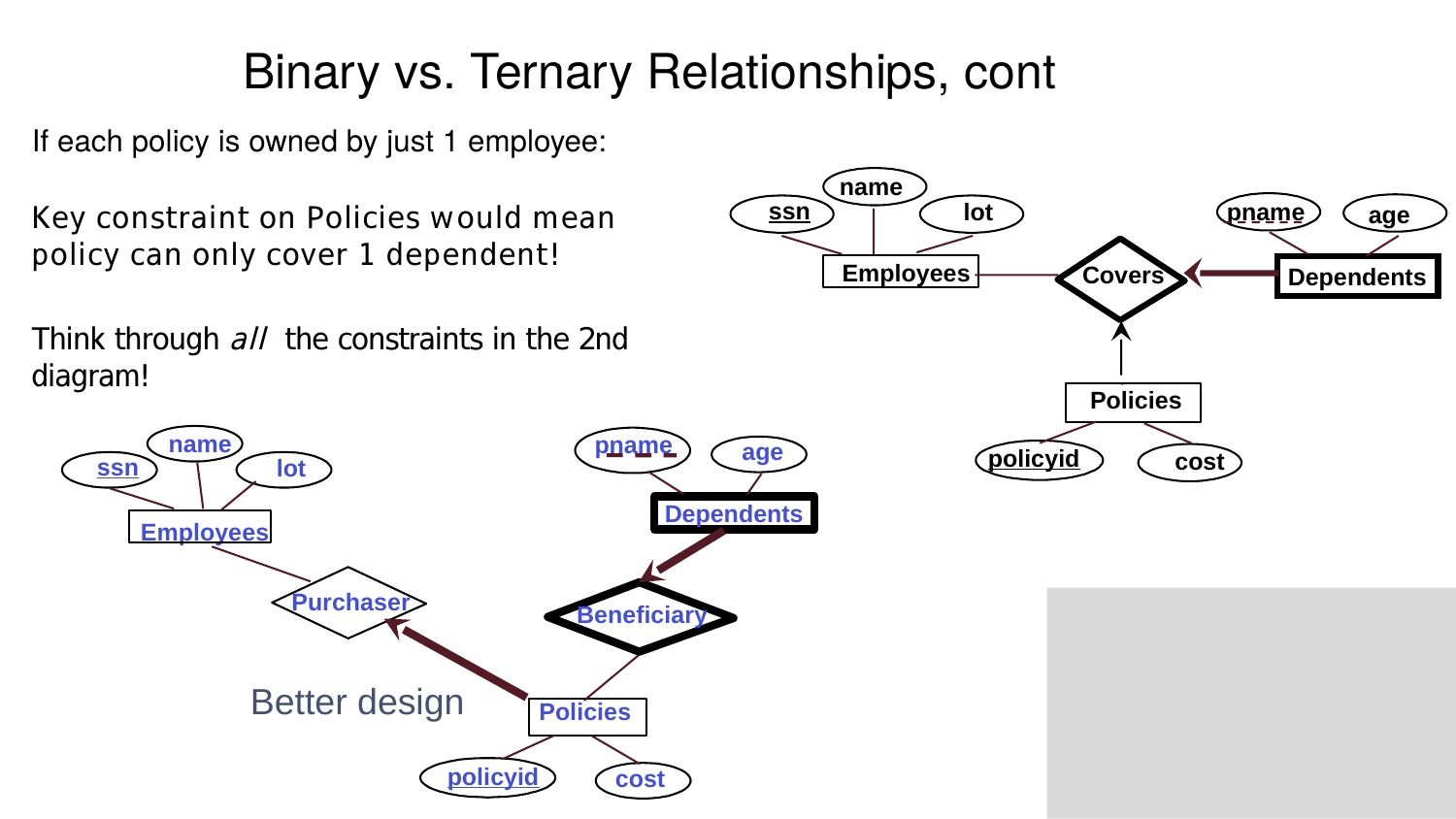

# Binary vs. Ternary Relationships, cont
If each policy is owned by just 1 employee:
Key constraint on Policies would mean policy can only cover 1 dependent!
Think through all  the constraints in the 2nd diagram!
name

ssn
lot

Employees

pname

age

Covers
Dependents

Policies

policyid
cost

name

ssn
lot

Employees
pname

age

Dependents

Purchaser

Beneficiary

Better design
Policies

policyid
cost